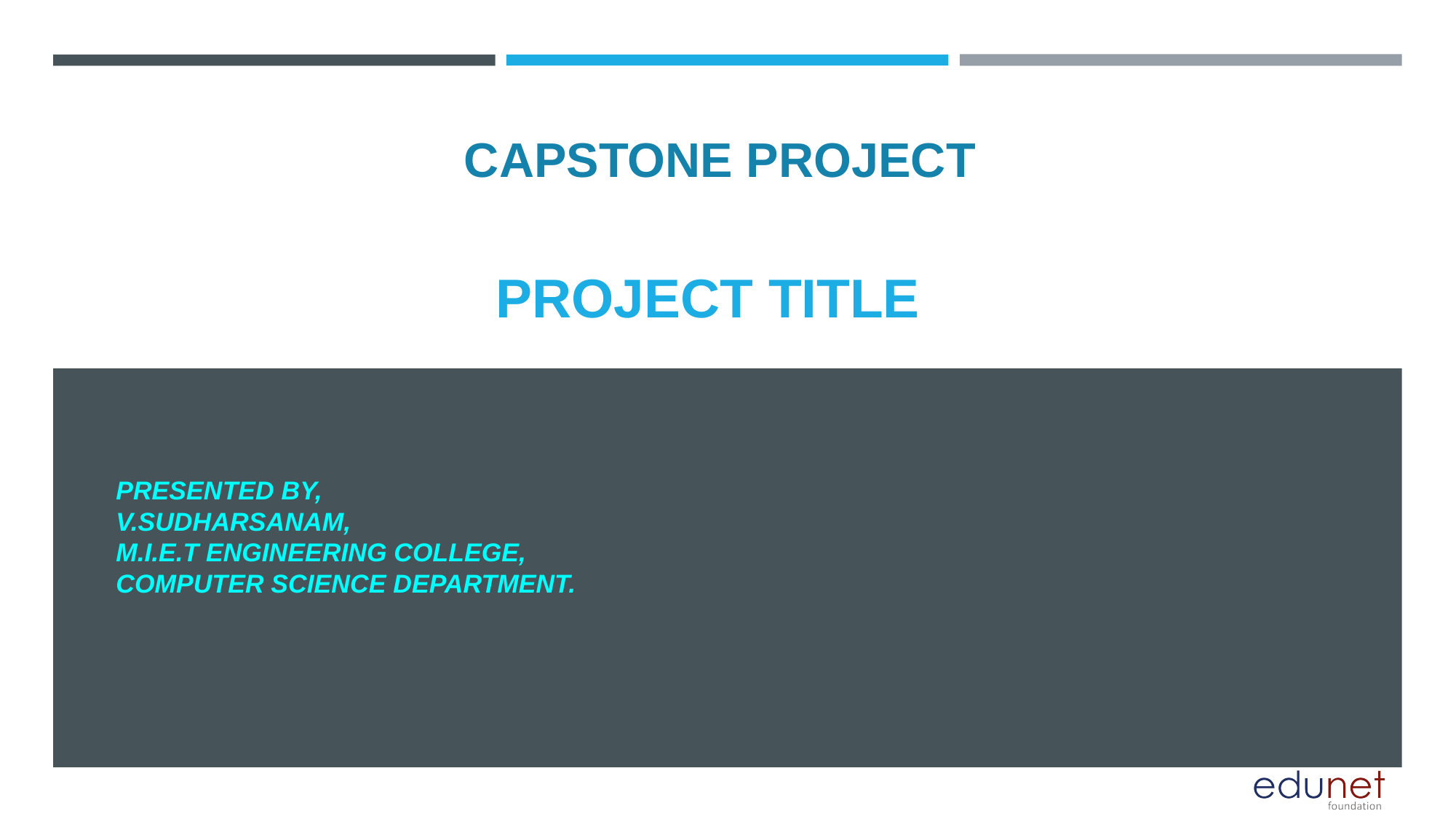

CAPSTONE PROJECT
# PROJECT TITLE

PRESENTED BY,
V.SUDHARSANAM,
M.I.E.T ENGINEERING COLLEGE,
COMPUTER SCIENCE DEPARTMENT.